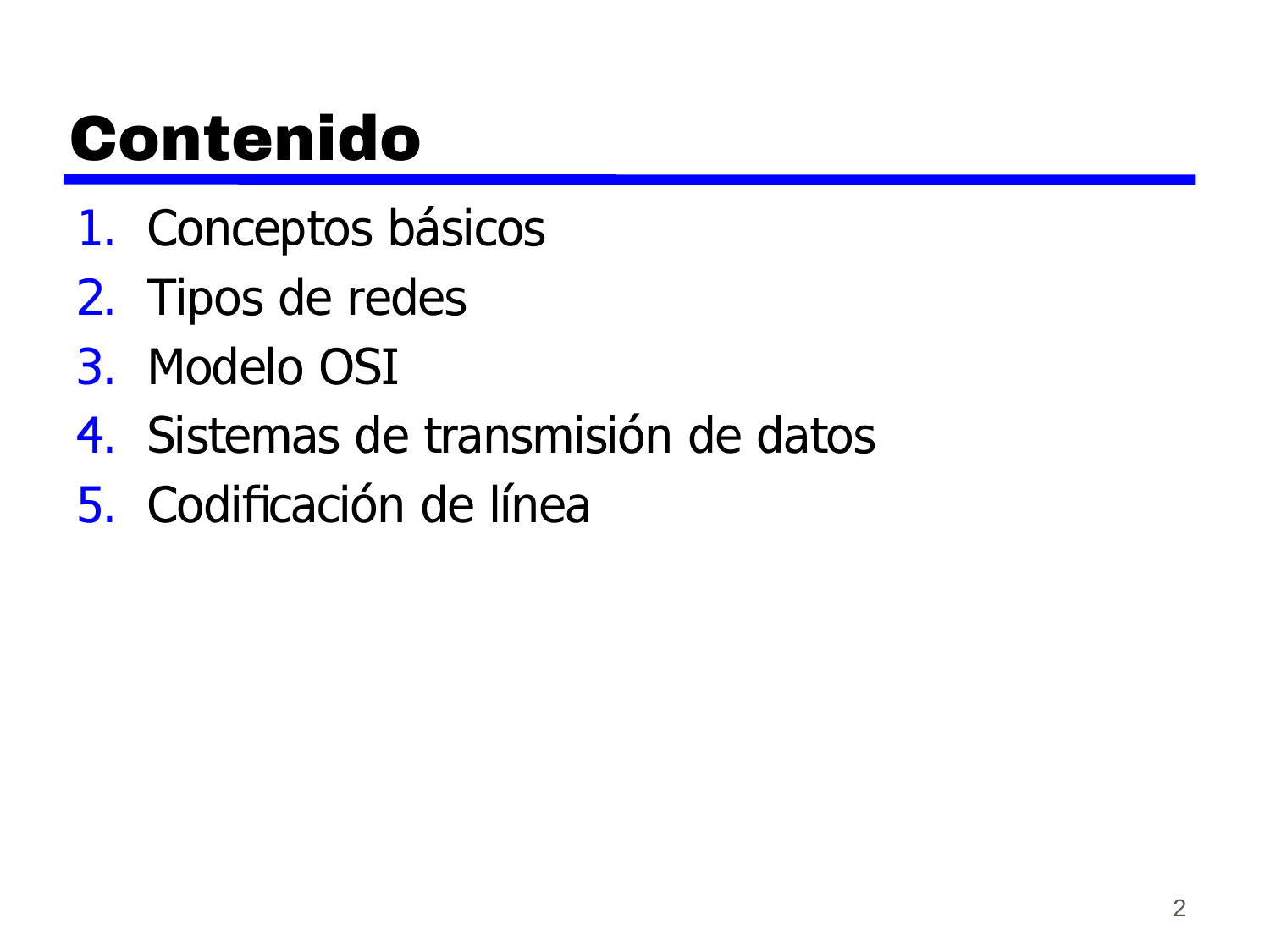

# Contenido
Conceptos básicos
Tipos de redes
Modelo OSI
Sistemas de transmisión de datos
Codificación de línea
2